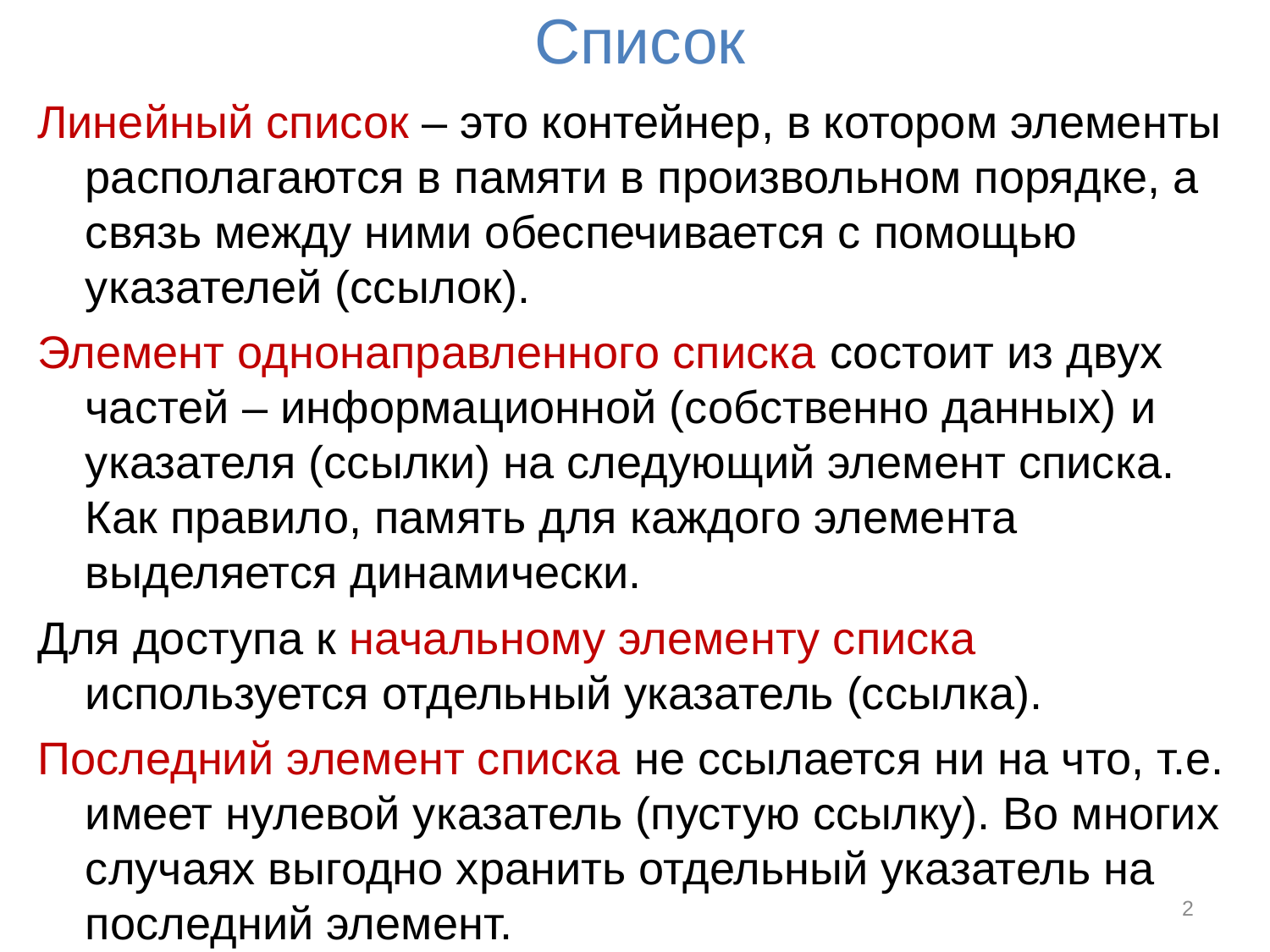

# Список
Линейный список – это контейнер, в котором элементы располагаются в памяти в произвольном порядке, а связь между ними обеспечивается с помощью указателей (ссылок).
Элемент однонаправленного списка состоит из двух частей – информационной (собственно данных) и указателя (ссылки) на следующий элемент списка. Как правило, память для каждого элемента выделяется динамически.
Для доступа к начальному элементу списка используется отдельный указатель (ссылка).
Последний элемент списка не ссылается ни на что, т.е. имеет нулевой указатель (пустую ссылку). Во многих случаях выгодно хранить отдельный указатель на последний элемент.
2